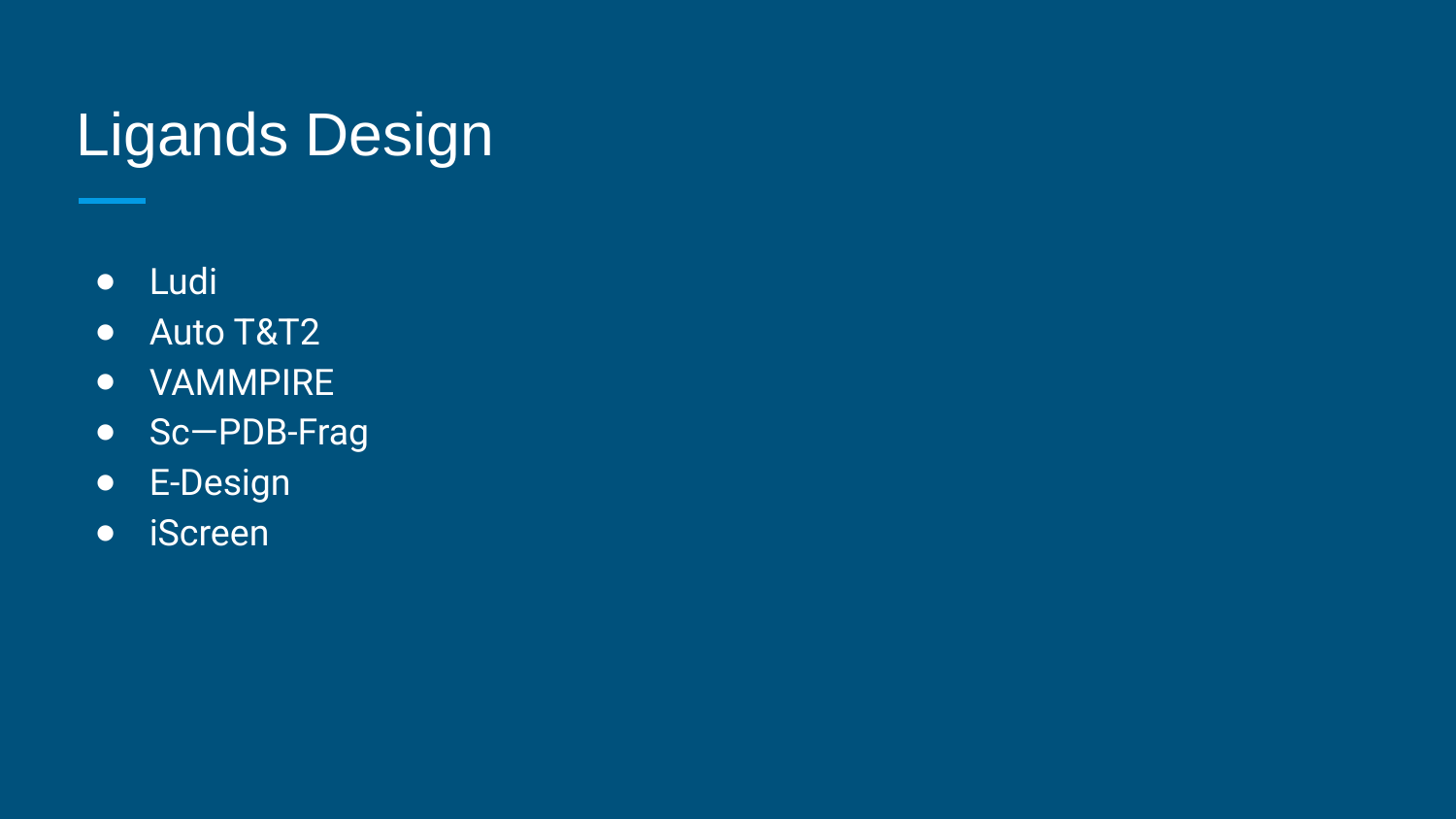

# Ligands Design
Ludi
Auto T&T2
VAMMPIRE
Sc—PDB-Frag
E-Design
iScreen